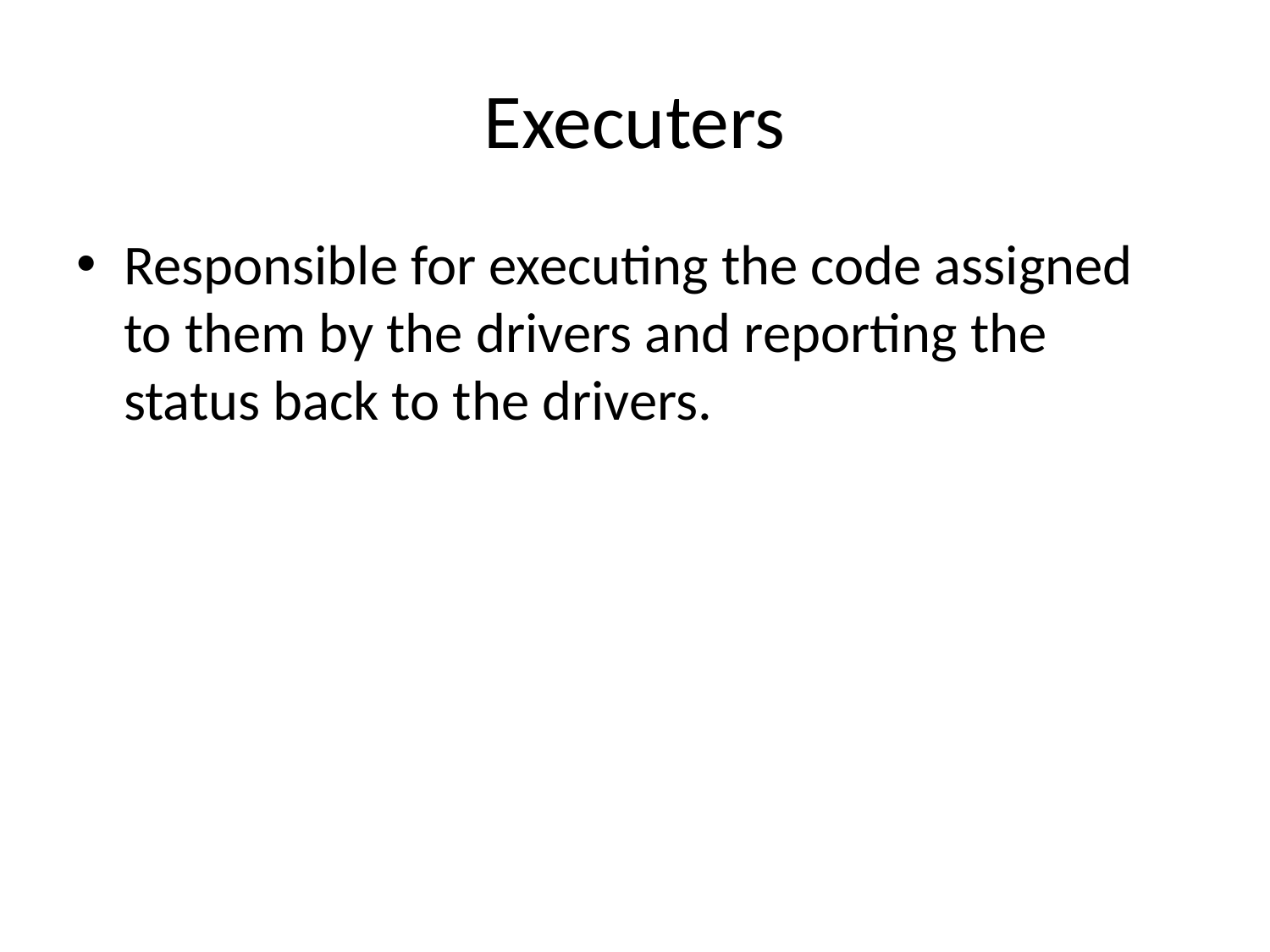

# Executers
Responsible for executing the code assigned to them by the drivers and reporting the status back to the drivers.